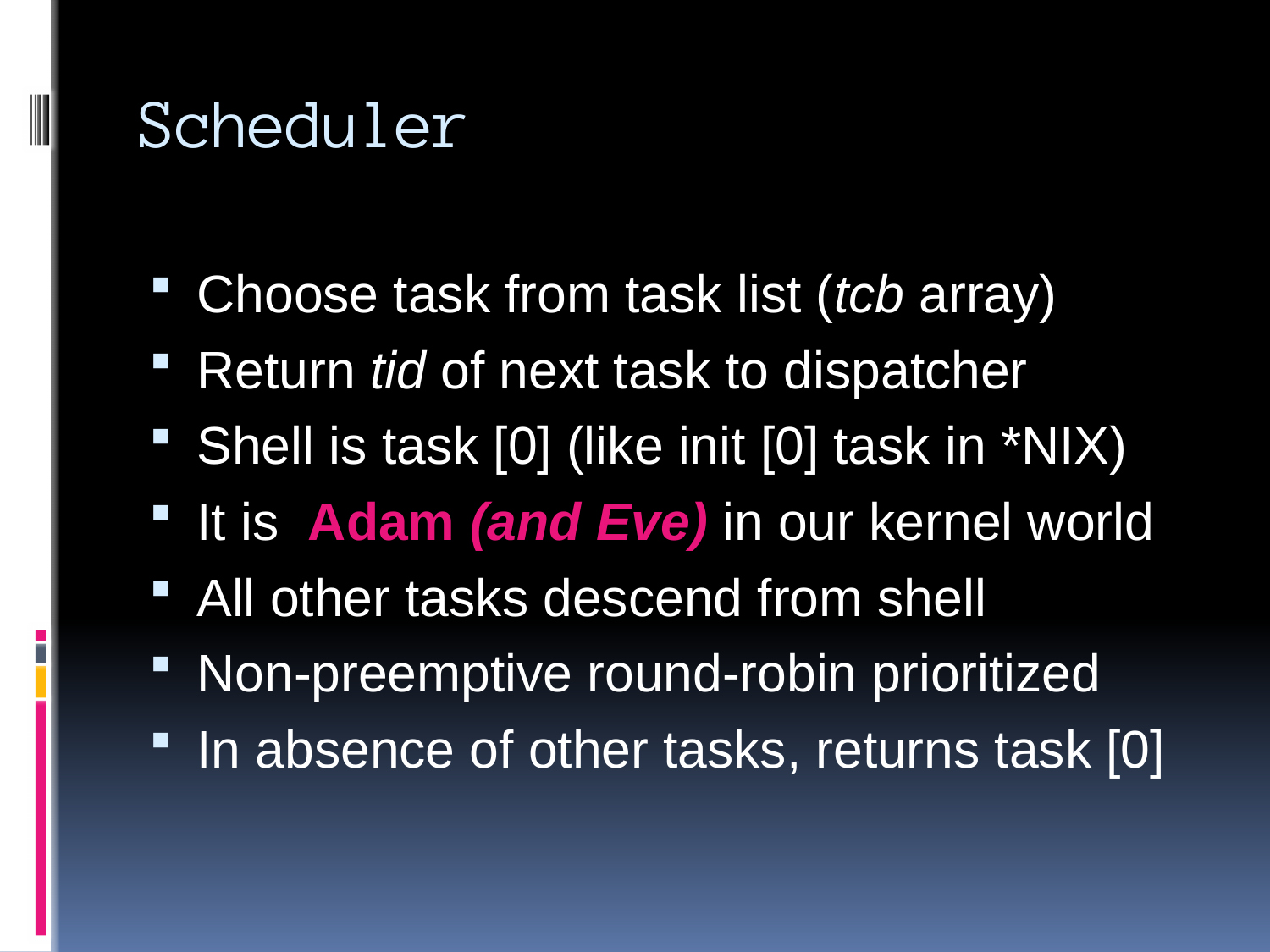

# Scheduler
Choose task from task list (tcb array)
Return tid of next task to dispatcher
Shell is task [0] (like init [0] task in *NIX)
It is  Adam (and Eve) in our kernel world
All other tasks descend from shell
Non-preemptive round-robin prioritized
In absence of other tasks, returns task [0]